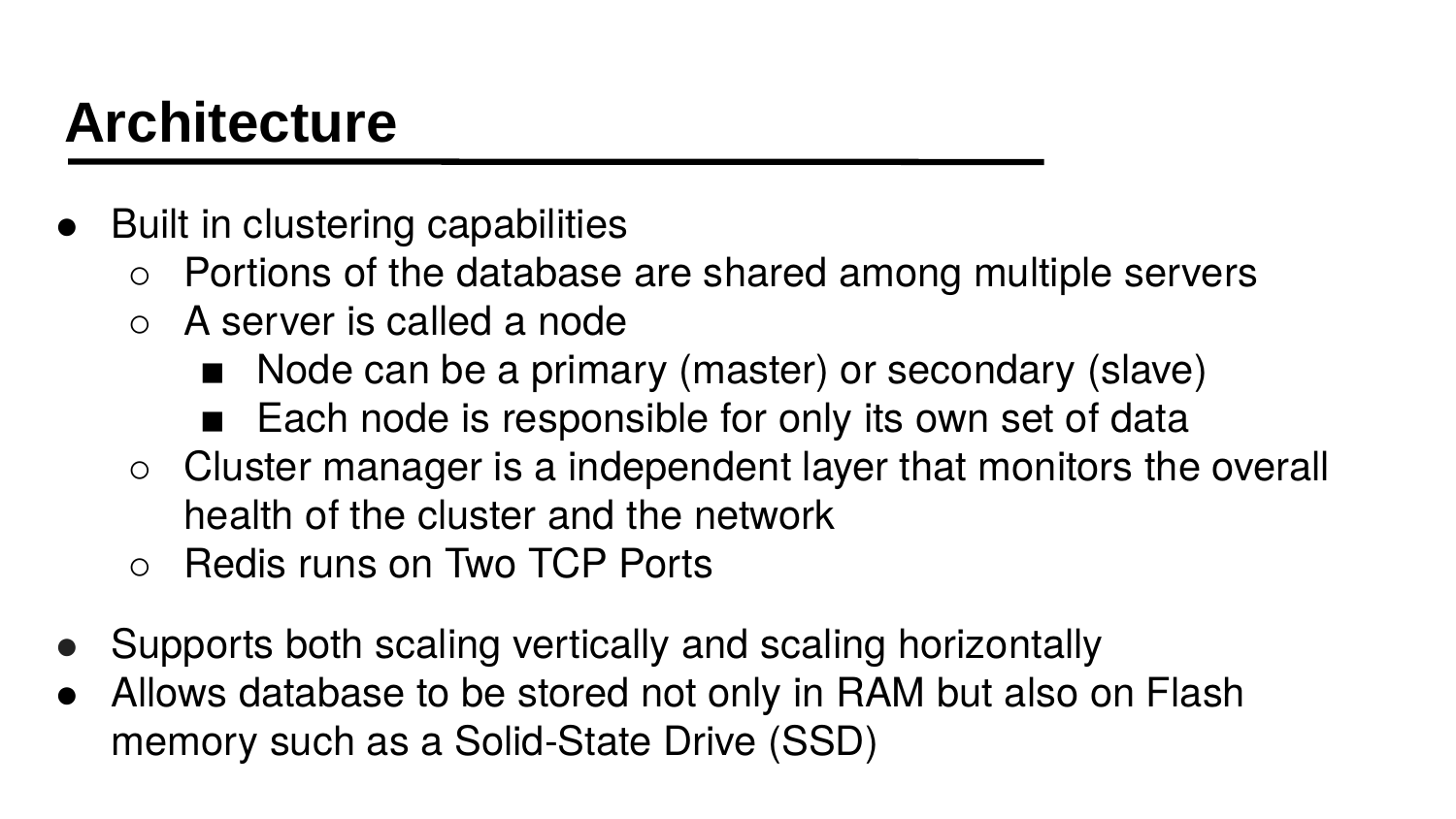

# Architecture
Built in clustering capabilities
Portions of the database are shared among multiple servers
A server is called a node
Node can be a primary (master) or secondary (slave)
Each node is responsible for only its own set of data
Cluster manager is a independent layer that monitors the overall health of the cluster and the network
Redis runs on Two TCP Ports

Supports both scaling vertically and scaling horizontally
Allows database to be stored not only in RAM but also on Flash memory such as a Solid-State Drive (SSD)